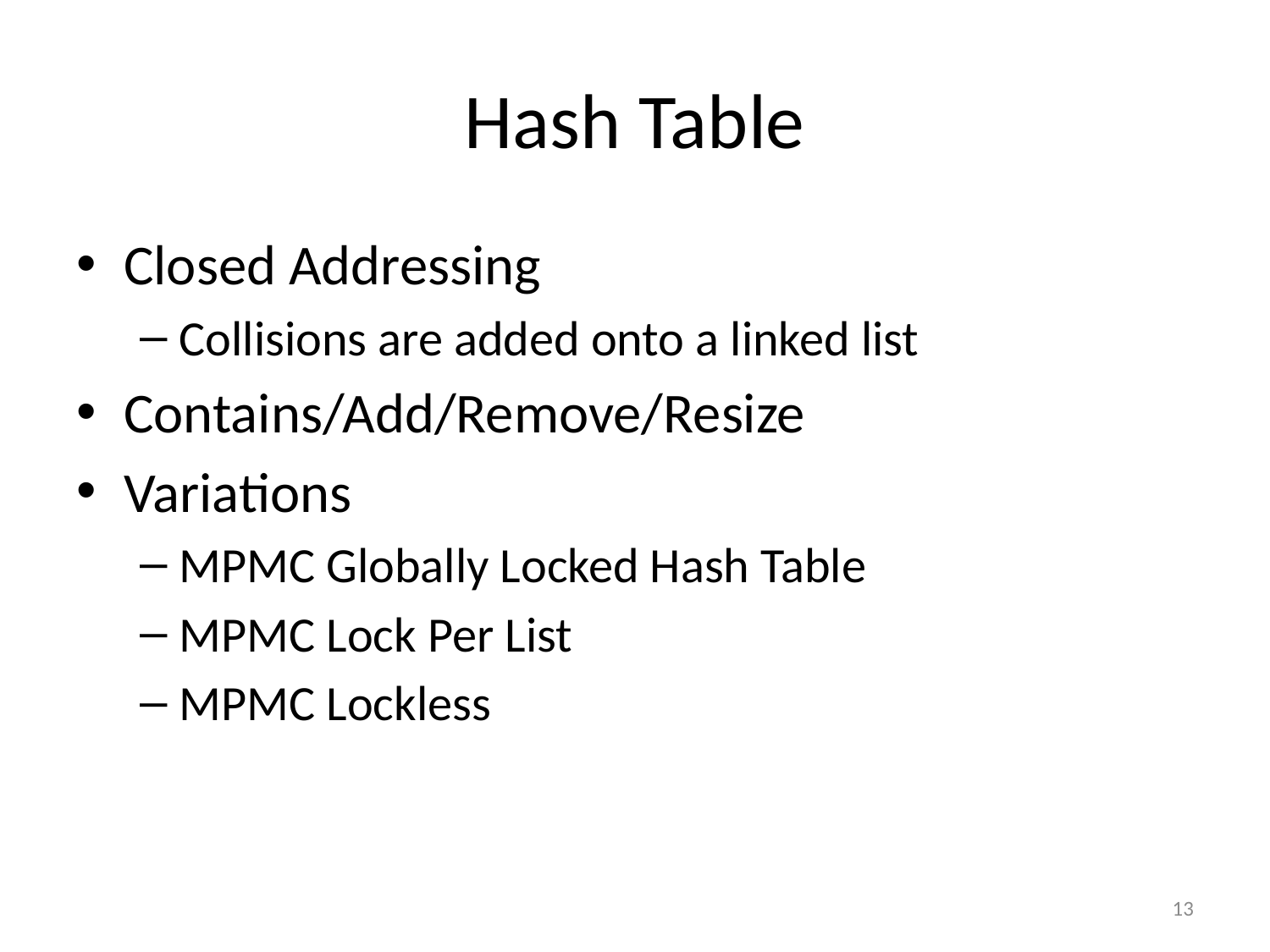

# Hash Table
Closed Addressing
Collisions are added onto a linked list
Contains/Add/Remove/Resize
Variations
MPMC Globally Locked Hash Table
MPMC Lock Per List
MPMC Lockless
13